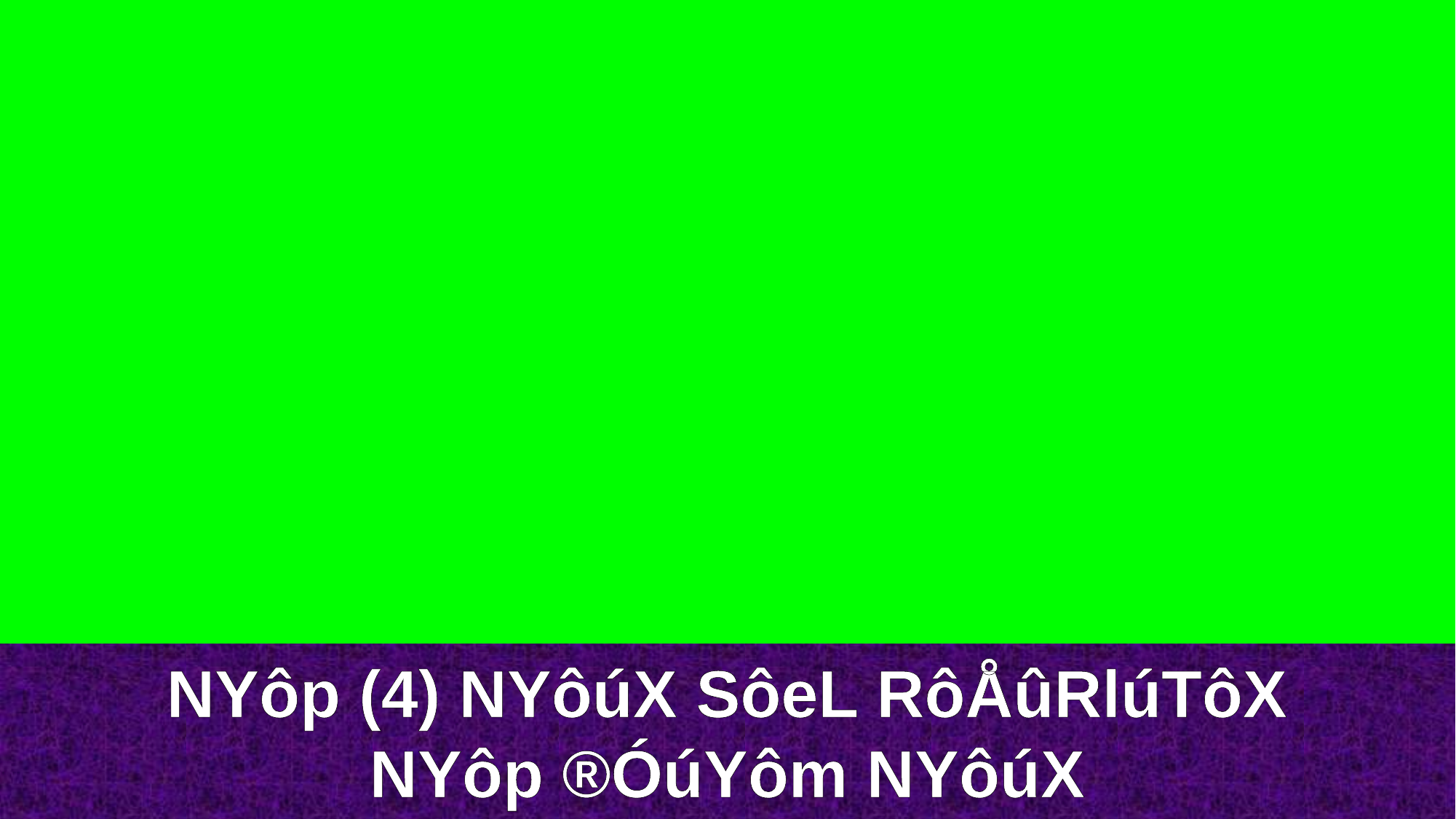

NYôp (4) NYôúX SôeL RôÅûRlúTôX
NYôp ®ÓúYôm NYôúX